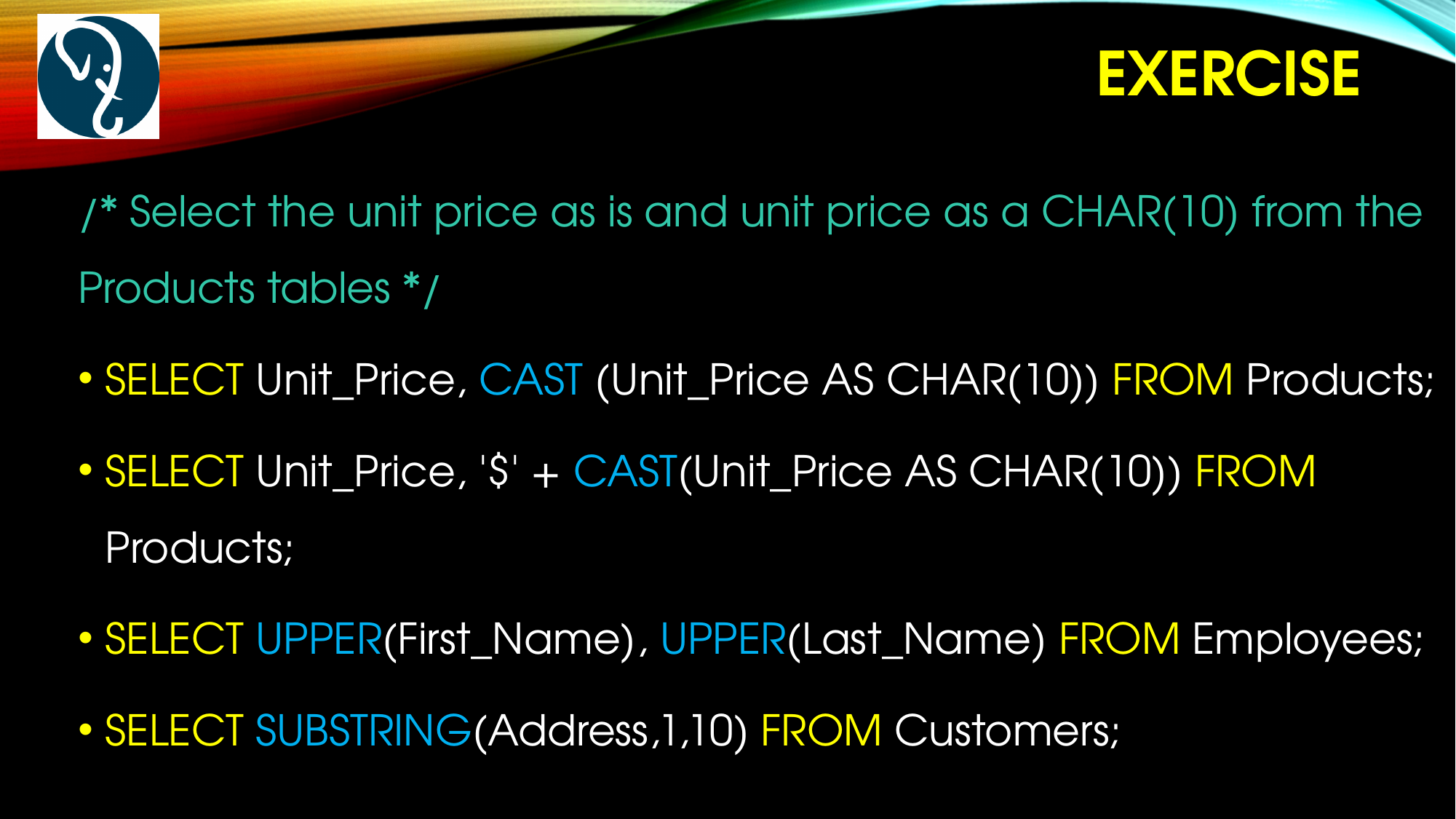

# Exercise
/* Select the unit price as is and unit price as a CHAR(10) from the Products tables */
SELECT Unit_Price, CAST (Unit_Price AS CHAR(10)) FROM Products;
SELECT Unit_Price, '$' + CAST(Unit_Price AS CHAR(10)) FROM Products;
SELECT UPPER(First_Name), UPPER(Last_Name) FROM Employees;
SELECT SUBSTRING(Address,1,10) FROM Customers;